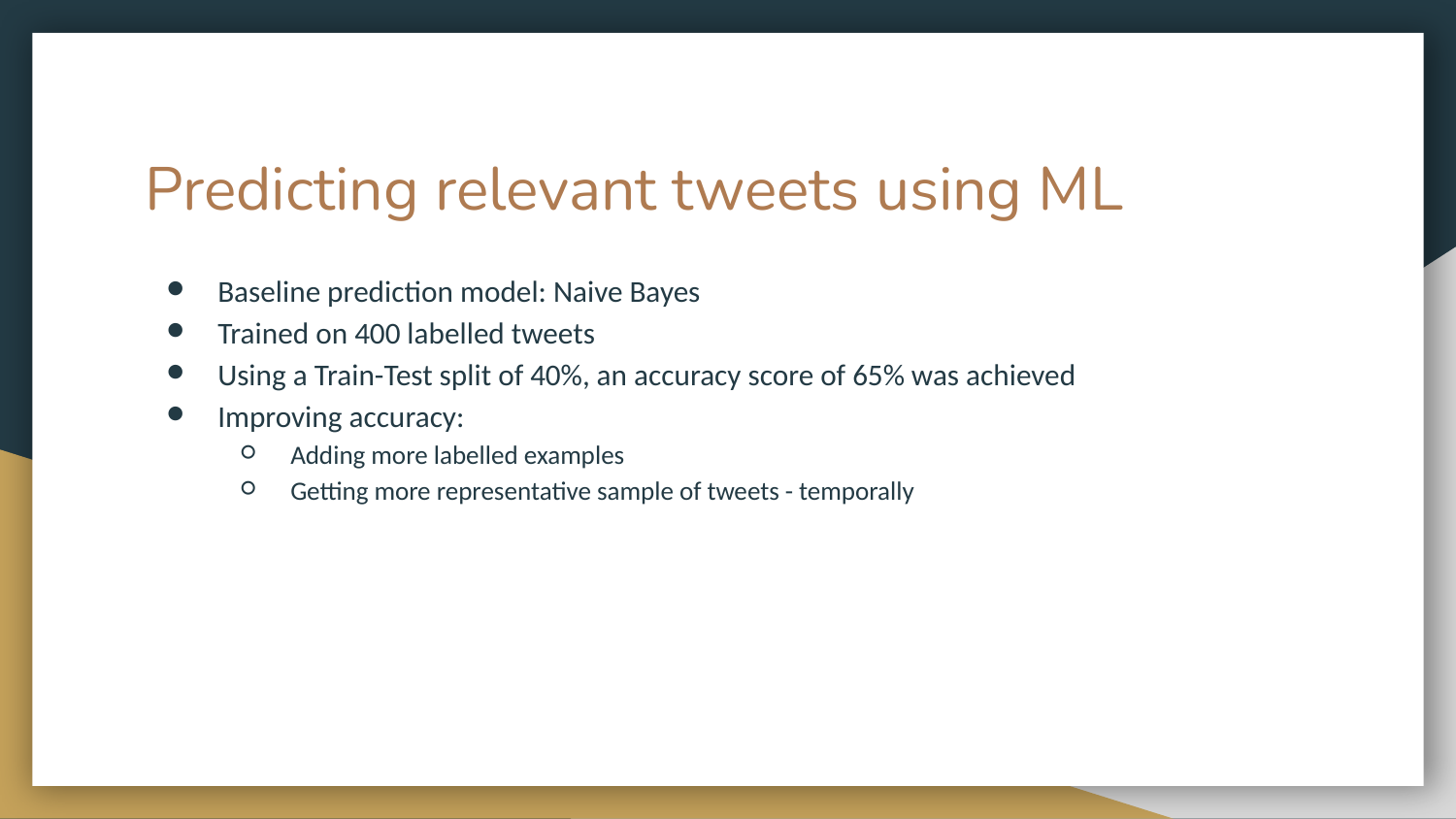

# Predicting relevant tweets using ML
Baseline prediction model: Naive Bayes
Trained on 400 labelled tweets
Using a Train-Test split of 40%, an accuracy score of 65% was achieved
Improving accuracy:
Adding more labelled examples
Getting more representative sample of tweets - temporally